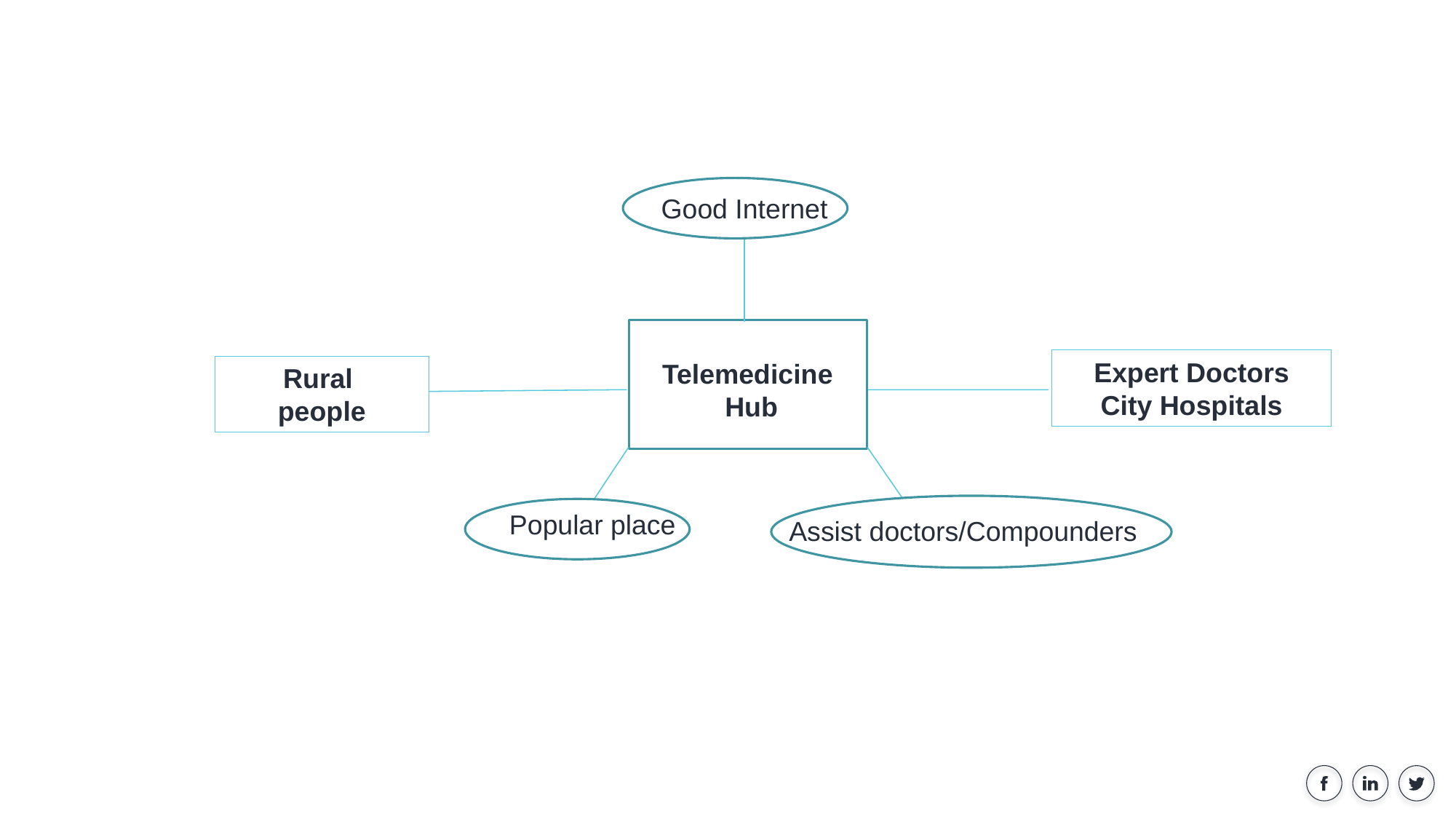

Good Internet

Expert Doctors
City Hospitals
Telemedicine
 Hub
Rural
people

Popular place
Assist doctors/Compounders